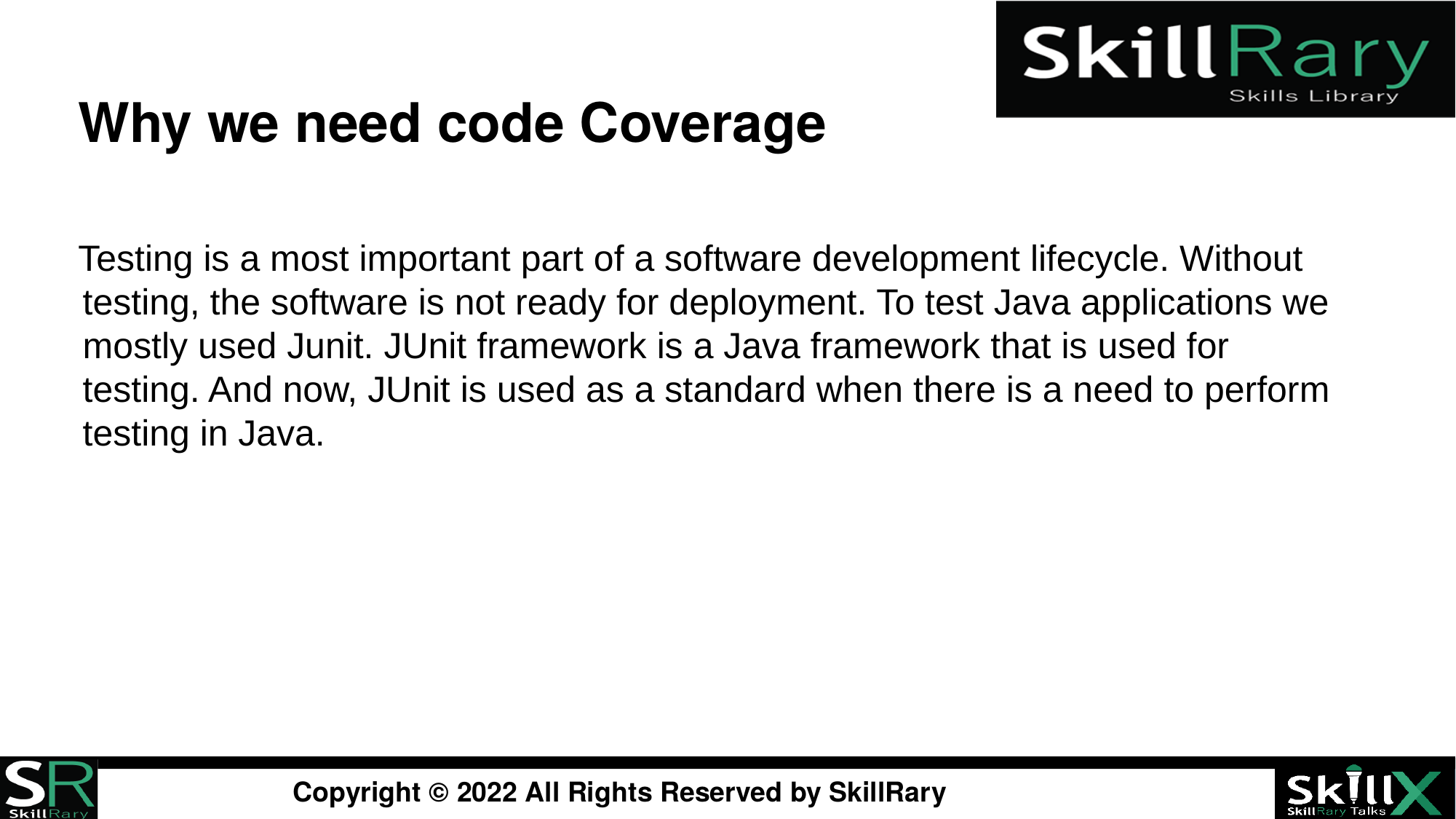

# Why we need code Coverage
Testing is a most important part of a software development lifecycle. Without testing, the software is not ready for deployment. To test Java applications we mostly used Junit. JUnit framework is a Java framework that is used for testing. And now, JUnit is used as a standard when there is a need to perform testing in Java.